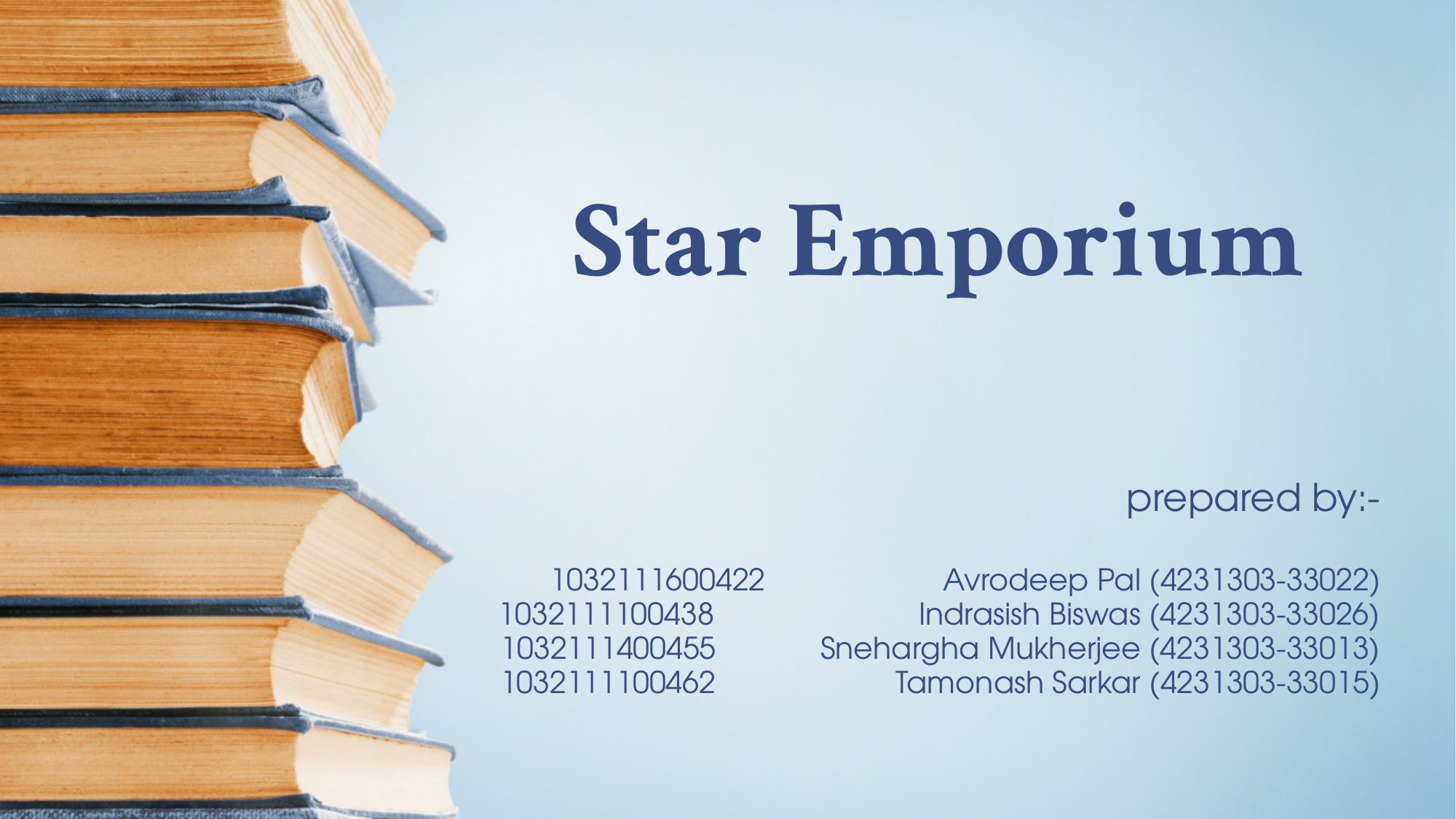

# Star Emporium
prepared by:-

1032111600422		Avrodeep Pal (4231303-33022)
1032111100438	               Indrasish Biswas (4231303-33026)
1032111400455	   Snehargha Mukherjee (4231303-33013)
1032111100462	            Tamonash Sarkar (4231303-33015)